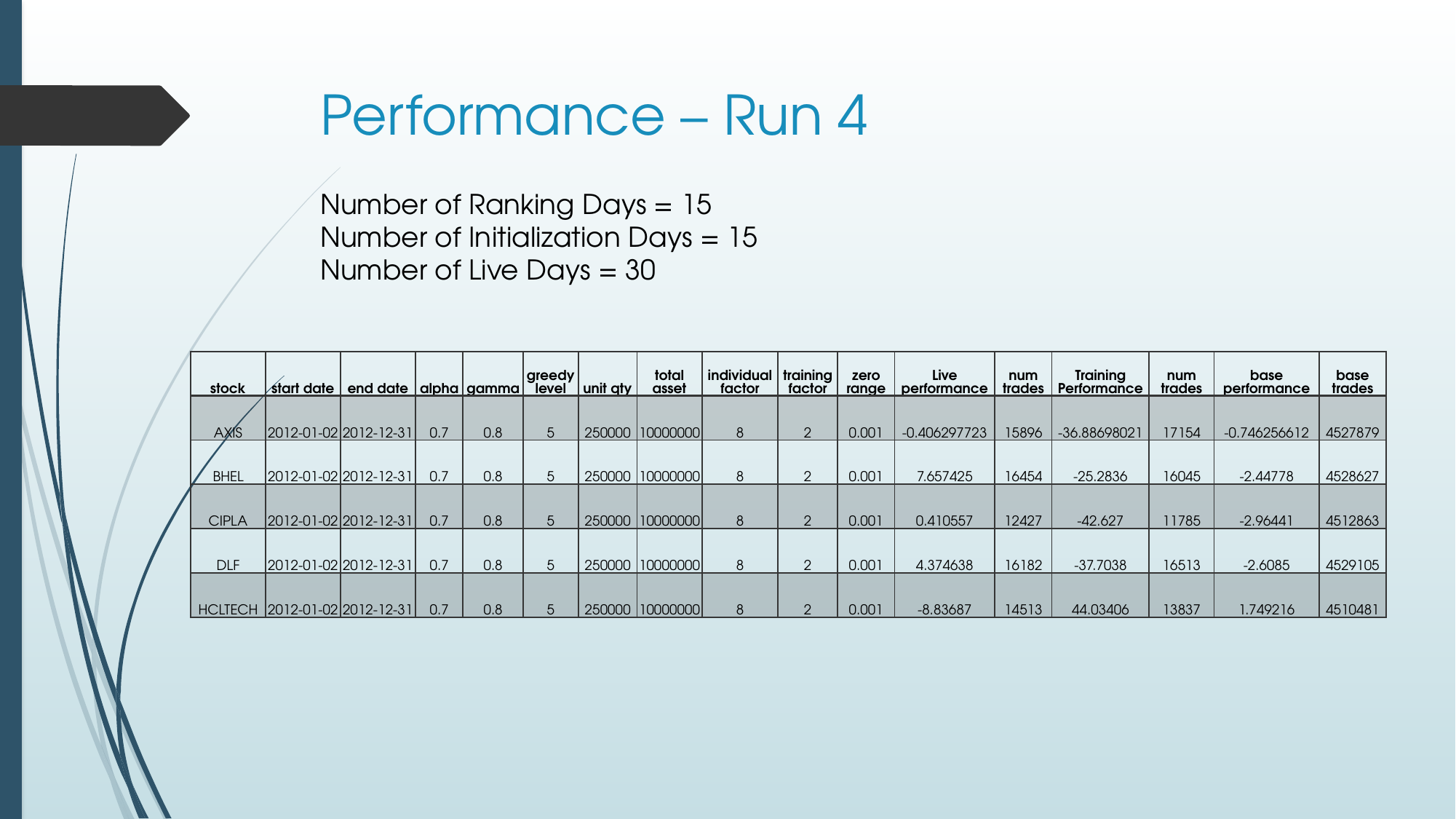

# Performance – Run 4
Number of Ranking Days = 15
Number of Initialization Days = 15
Number of Live Days = 30

| stock | start date | end date | alpha | gamma | greedy level | unit qty | total asset | individual factor | training factor | zero range | Live performance | num trades | Training Performance | num trades | base performance | base trades |
| --- | --- | --- | --- | --- | --- | --- | --- | --- | --- | --- | --- | --- | --- | --- | --- | --- |
| AXIS | 2012-01-02 | 2012-12-31 | 0.7 | 0.8 | 5 | 250000 | 10000000 | 8 | 2 | 0.001 | -0.406297723 | 15896 | -36.88698021 | 17154 | -0.746256612 | 4527879 |
| BHEL | 2012-01-02 | 2012-12-31 | 0.7 | 0.8 | 5 | 250000 | 10000000 | 8 | 2 | 0.001 | 7.657425 | 16454 | -25.2836 | 16045 | -2.44778 | 4528627 |
| CIPLA | 2012-01-02 | 2012-12-31 | 0.7 | 0.8 | 5 | 250000 | 10000000 | 8 | 2 | 0.001 | 0.410557 | 12427 | -42.627 | 11785 | -2.96441 | 4512863 |
| DLF | 2012-01-02 | 2012-12-31 | 0.7 | 0.8 | 5 | 250000 | 10000000 | 8 | 2 | 0.001 | 4.374638 | 16182 | -37.7038 | 16513 | -2.6085 | 4529105 |
| HCLTECH | 2012-01-02 | 2012-12-31 | 0.7 | 0.8 | 5 | 250000 | 10000000 | 8 | 2 | 0.001 | -8.83687 | 14513 | 44.03406 | 13837 | 1.749216 | 4510481 |